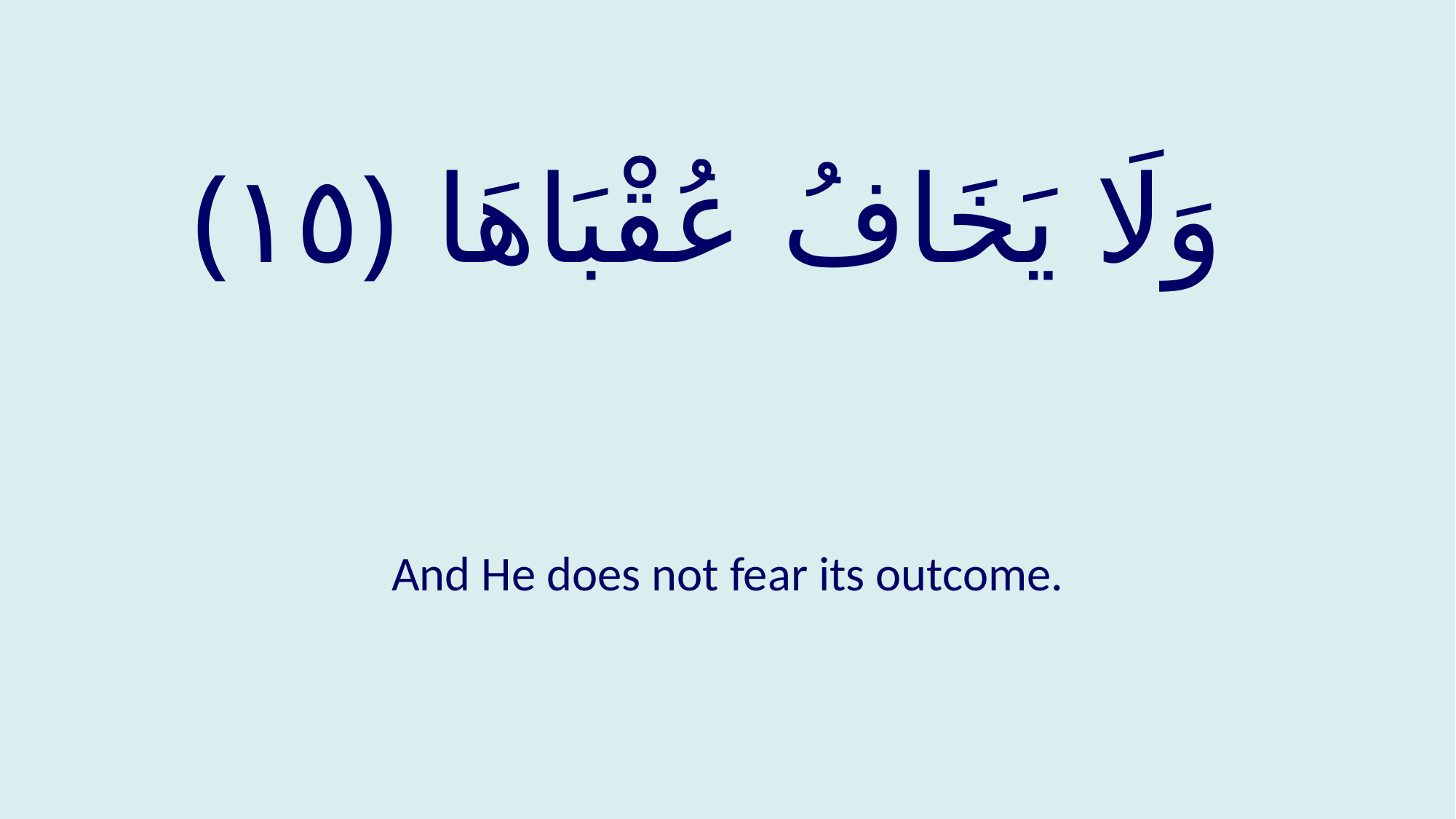

# وَلَا يَخَافُ عُقْبَاهَا ‎﴿١٥﴾
And He does not fear its outcome.